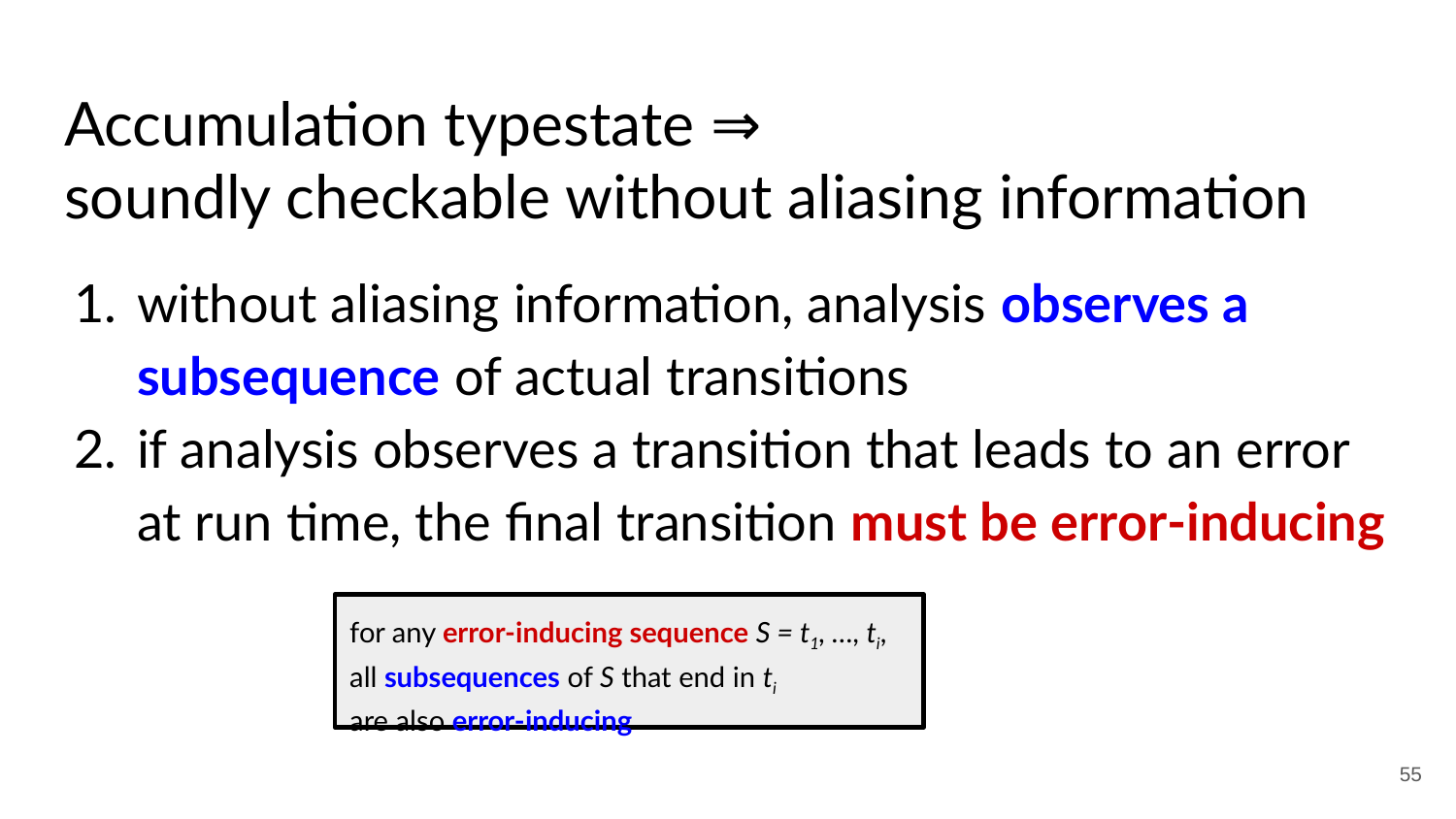

# Accumulation typestate ⇒
soundly checkable without aliasing information

without aliasing information, analysis observes a subsequence of actual transitions
if analysis observes a transition that leads to an error at run time, the final transition must be error-inducing

for any error-inducing sequence S = t1, …, ti,
all subsequences of S that end in ti
are also error-inducing
55